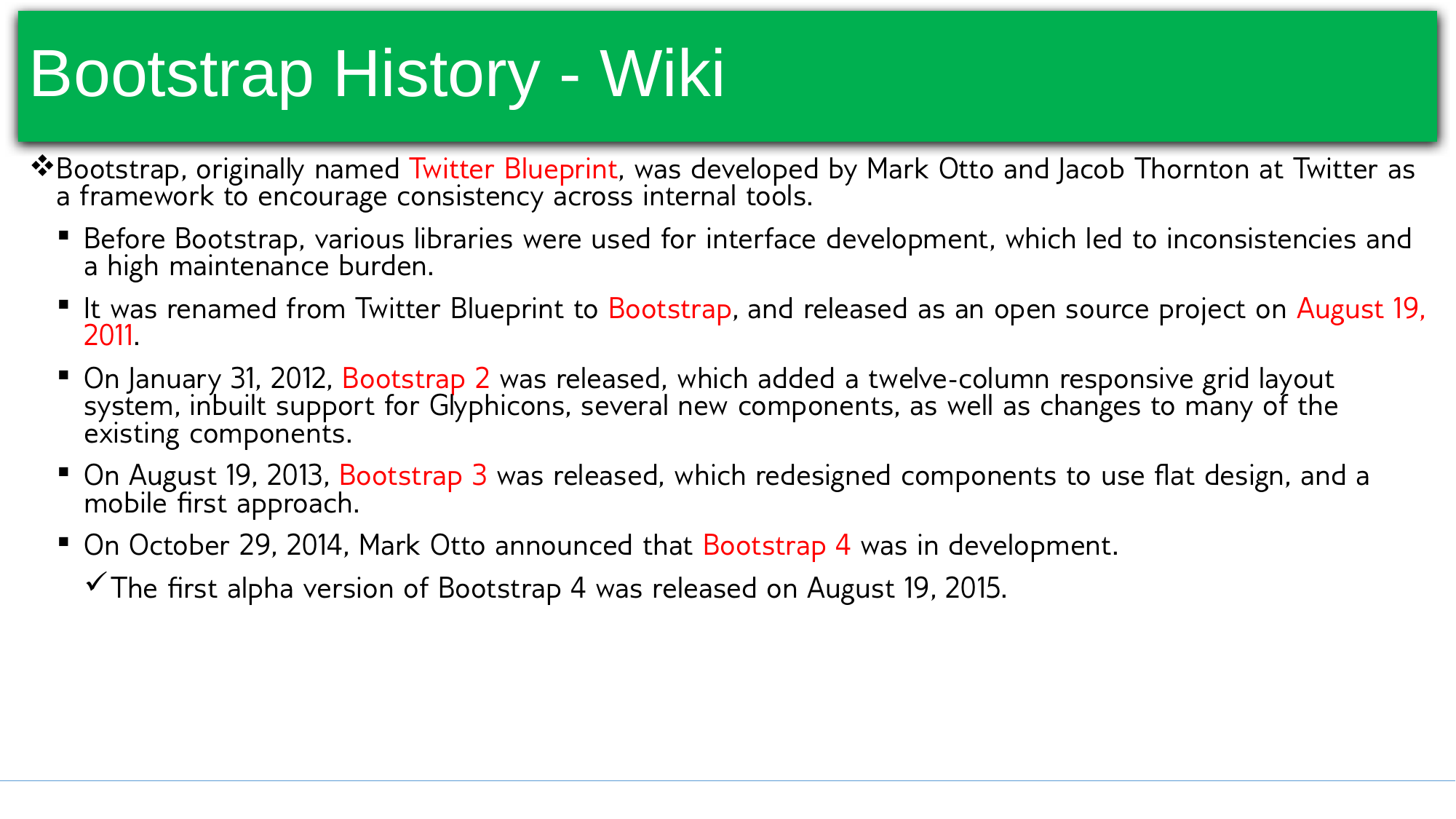

# Bootstrap History - Wiki
Bootstrap, originally named Twitter Blueprint, was developed by Mark Otto and Jacob Thornton at Twitter as a framework to encourage consistency across internal tools.
Before Bootstrap, various libraries were used for interface development, which led to inconsistencies and a high maintenance burden.
It was renamed from Twitter Blueprint to Bootstrap, and released as an open source project on August 19, 2011.
On January 31, 2012, Bootstrap 2 was released, which added a twelve-column responsive grid layout system, inbuilt support for Glyphicons, several new components, as well as changes to many of the existing components.
On August 19, 2013, Bootstrap 3 was released, which redesigned components to use flat design, and a mobile first approach.
On October 29, 2014, Mark Otto announced that Bootstrap 4 was in development.
The first alpha version of Bootstrap 4 was released on August 19, 2015.